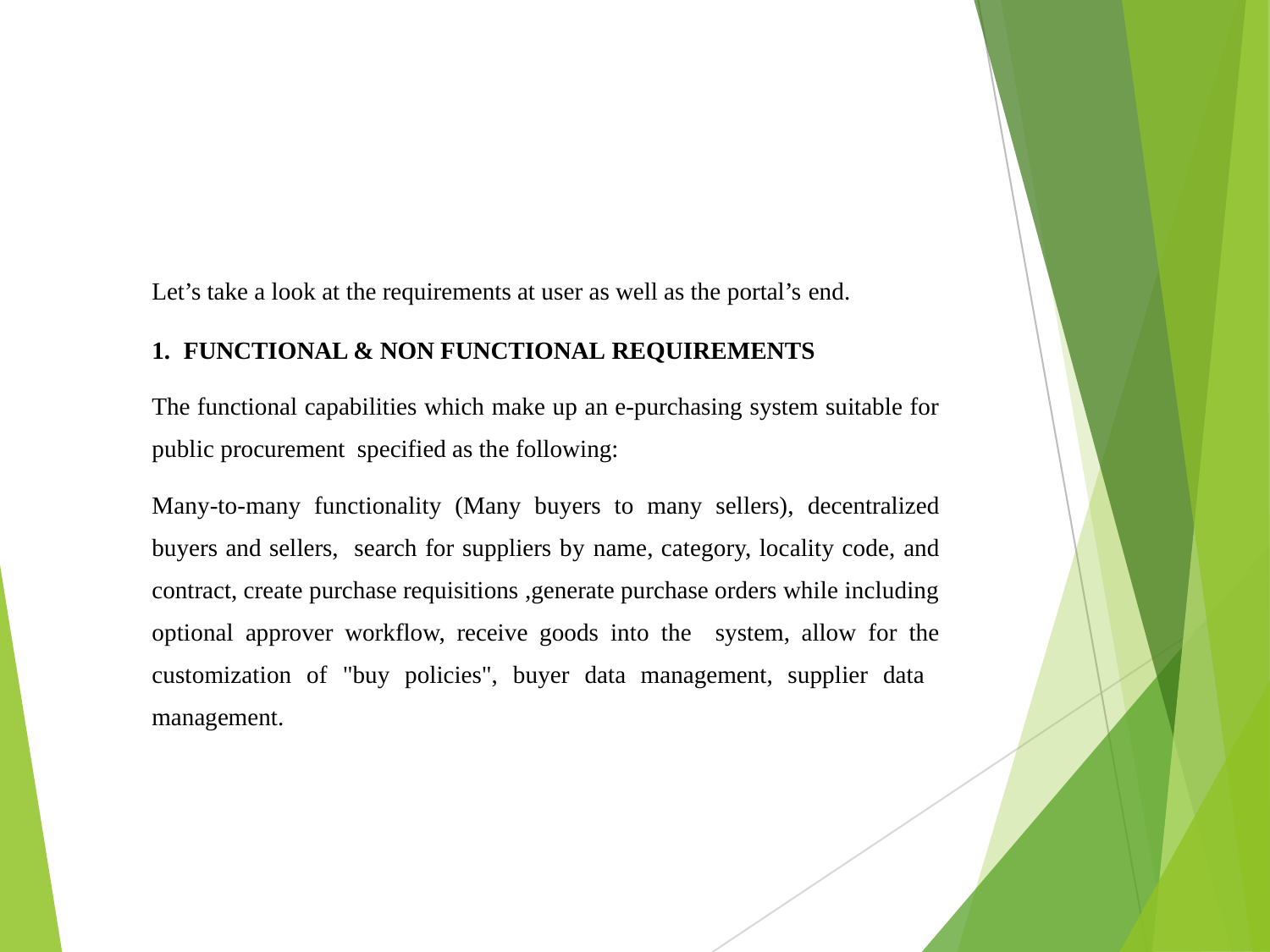

Let’s take a look at the requirements at user as well as the portal’s end.

FUNCTIONAL & NON FUNCTIONAL REQUIREMENTS
The functional capabilities which make up an e-purchasing system suitable for public procurement  specified as the following:
Many-to-many functionality (Many buyers to many sellers), decentralized buyers and sellers,  search for suppliers by name, category, locality code, and contract, create purchase requisitions ,generate purchase orders while including optional approver workflow, receive goods into the  system, allow for the customization of "buy policies", buyer data management, supplier data  management.